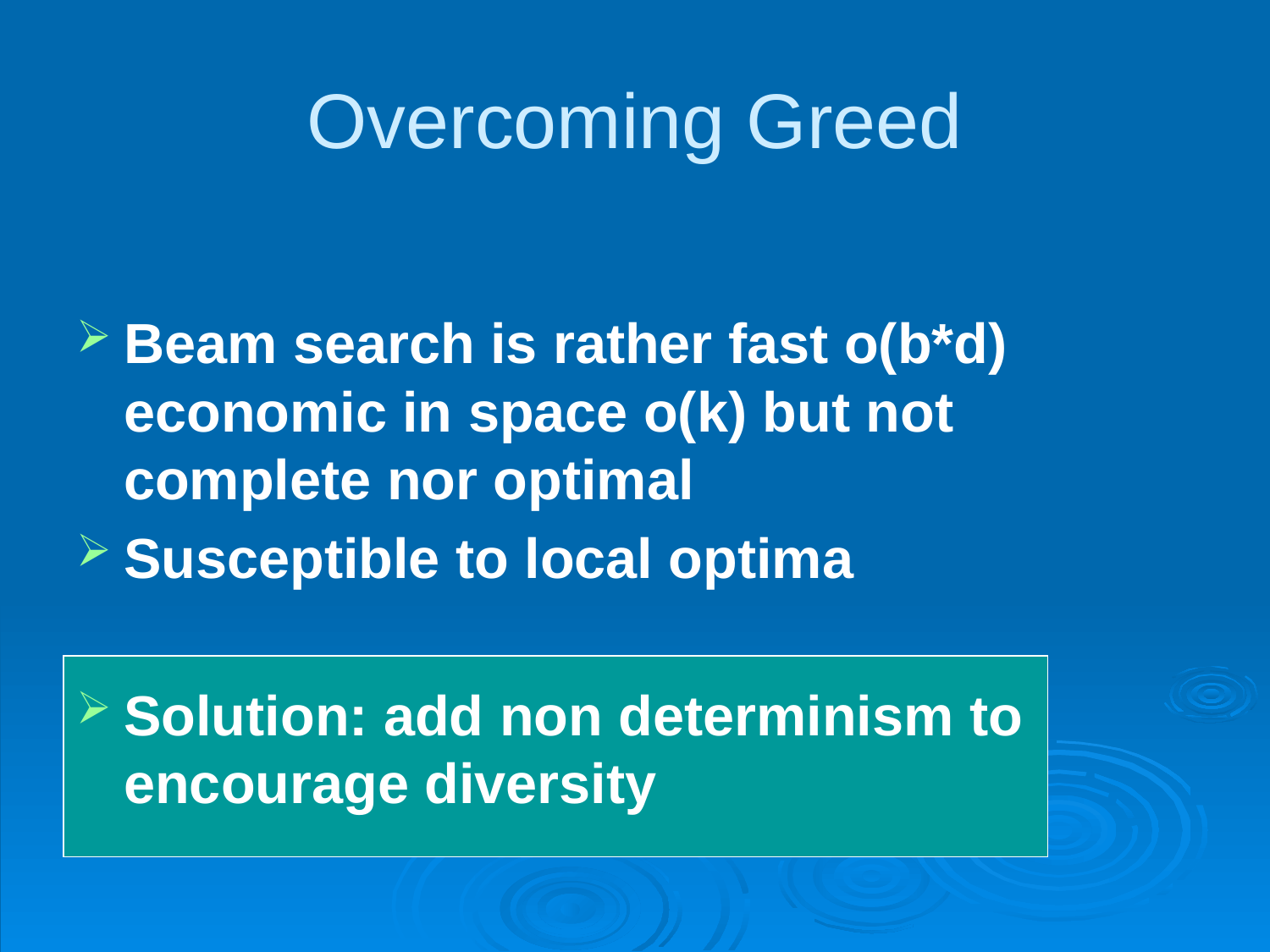

# Overcoming Greed

Beam search is rather fast o(b*d) economic in space o(k) but not complete nor optimal
Susceptible to local optima

Solution: add non determinism to encourage diversity